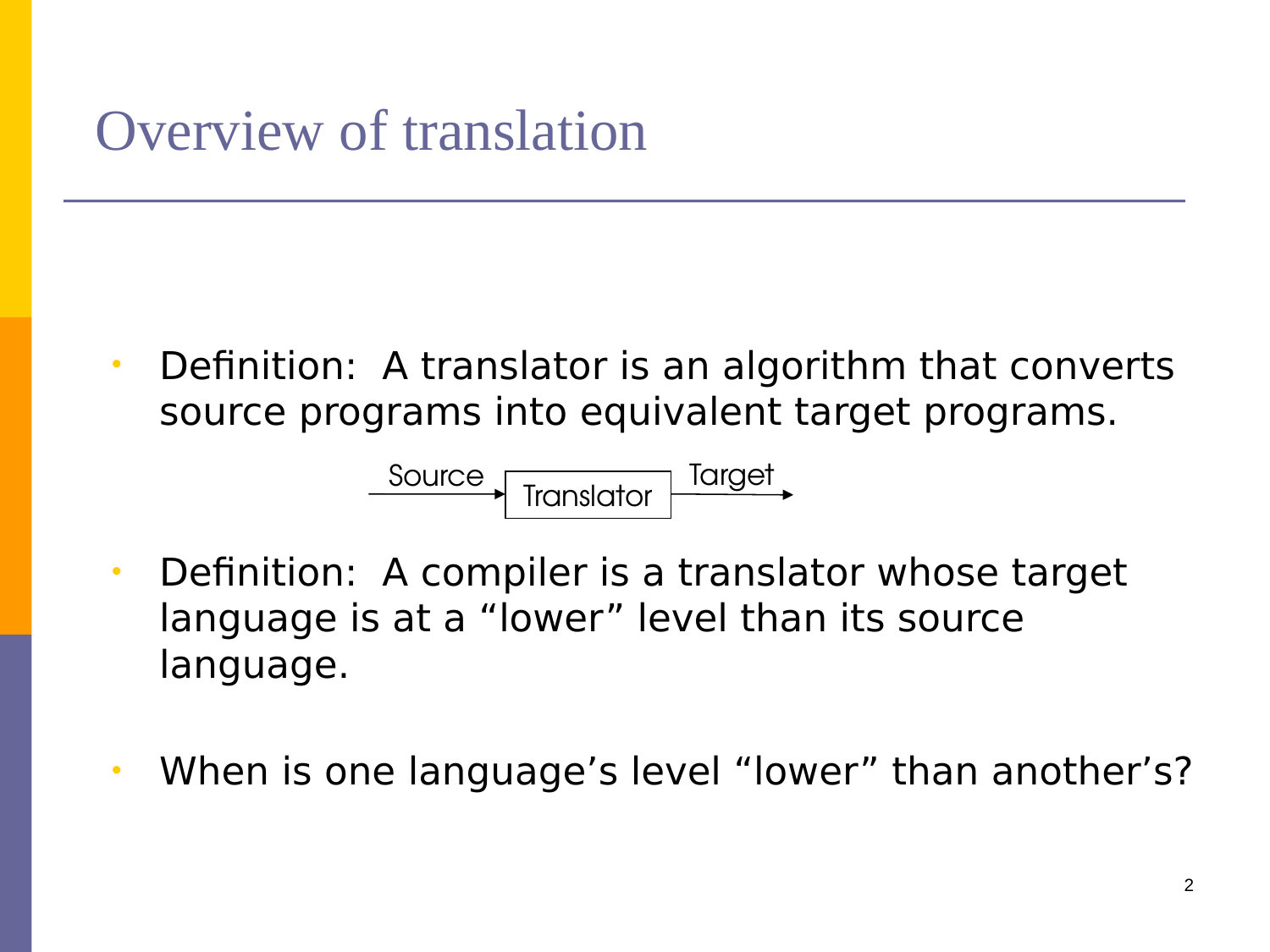

# Overview of translation
Definition:  A translator is an algorithm that converts source programs into equivalent target programs.

Definition:  A compiler is a translator whose target language is at a “lower” level than its source language.

When is one language’s level “lower” than another’s?

Target
Source
Translator

2